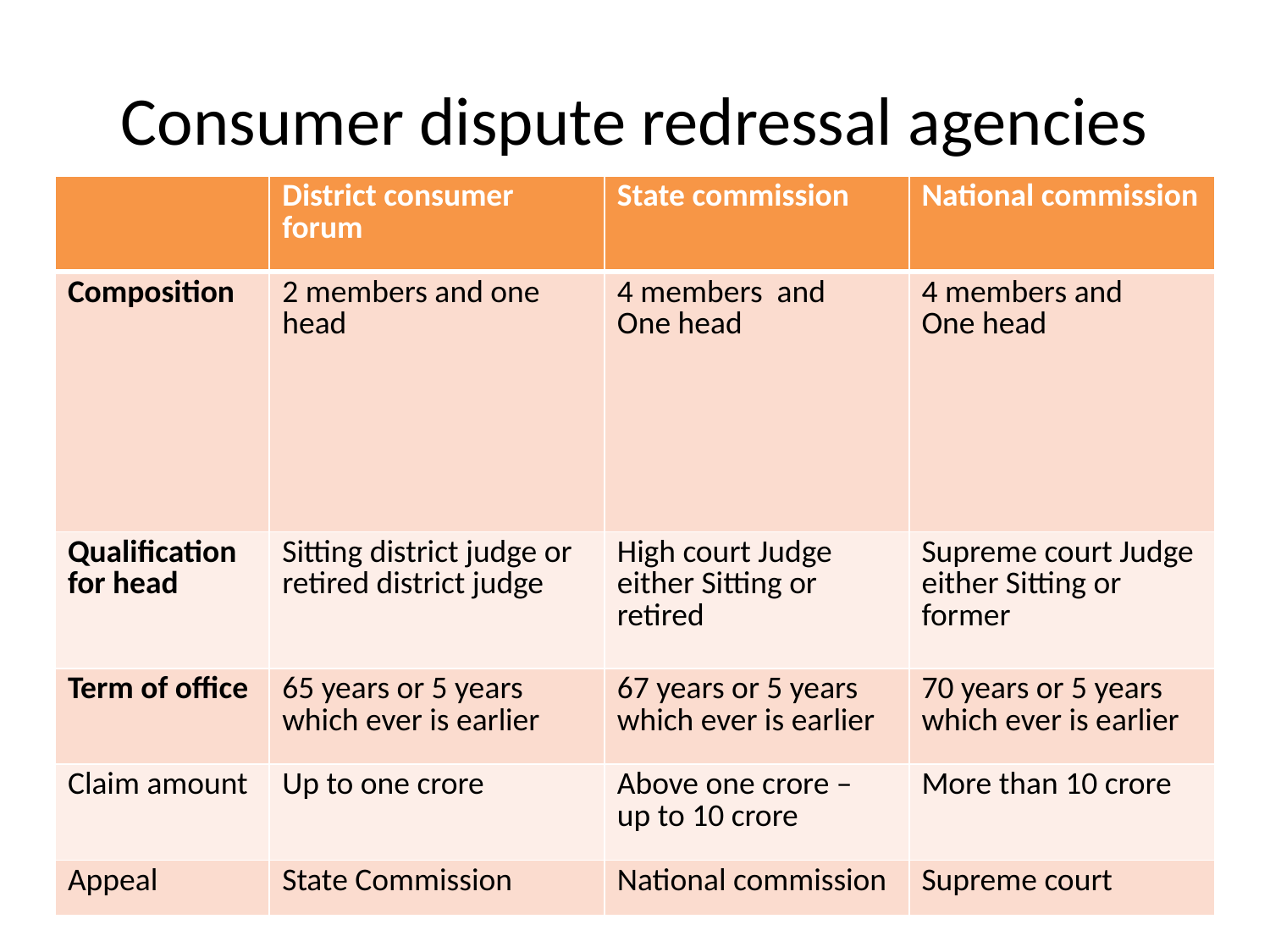

# Consumer dispute redressal agencies
|  | District consumer forum | State commission | National commission |
| --- | --- | --- | --- |
| Composition | 2 members and one head | 4 members and One head | 4 members and One head |
| Qualification for head | Sitting district judge or retired district judge | High court Judge either Sitting or retired | Supreme court Judge either Sitting or former |
| Term of office | 65 years or 5 years which ever is earlier | 67 years or 5 years which ever is earlier | 70 years or 5 years which ever is earlier |
| Claim amount | Up to one crore | Above one crore – up to 10 crore | More than 10 crore |
| Appeal | State Commission | National commission | Supreme court |